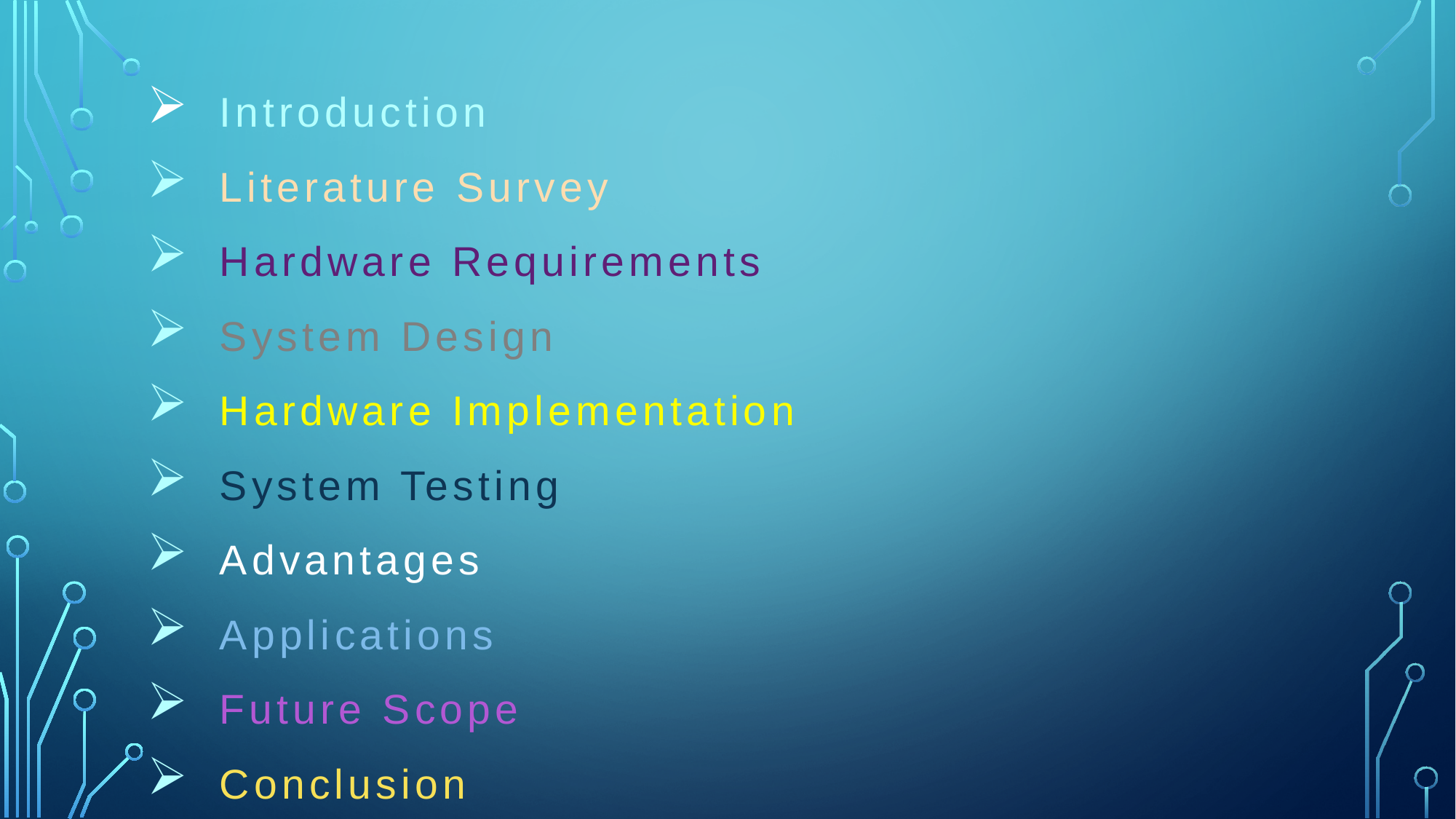

Introduction
  Literature Survey
  Hardware Requirements
  System Design
  Hardware Implementation
  System Testing
  Advantages
  Applications
  Future Scope
  Conclusion